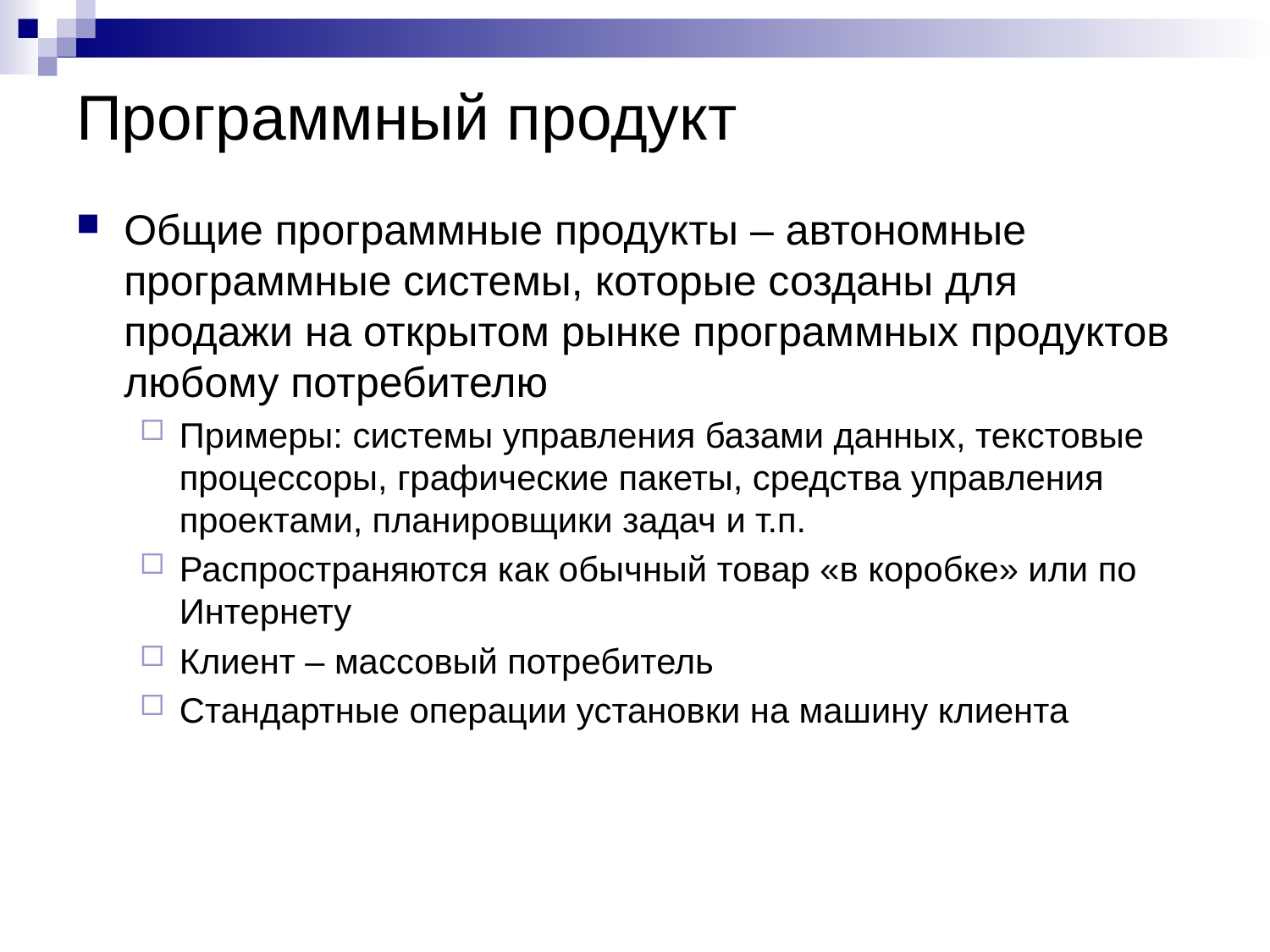

# Программный продукт
Общие программные продукты – автономные программные системы, которые созданы для продажи на открытом рынке программных продуктов любому потребителю
Примеры: системы управления базами данных, текстовые процессоры, графические пакеты, средства управления проектами, планировщики задач и т.п.
Распространяются как обычный товар «в коробке» или по Интернету
Клиент – массовый потребитель
Стандартные операции установки на машину клиента